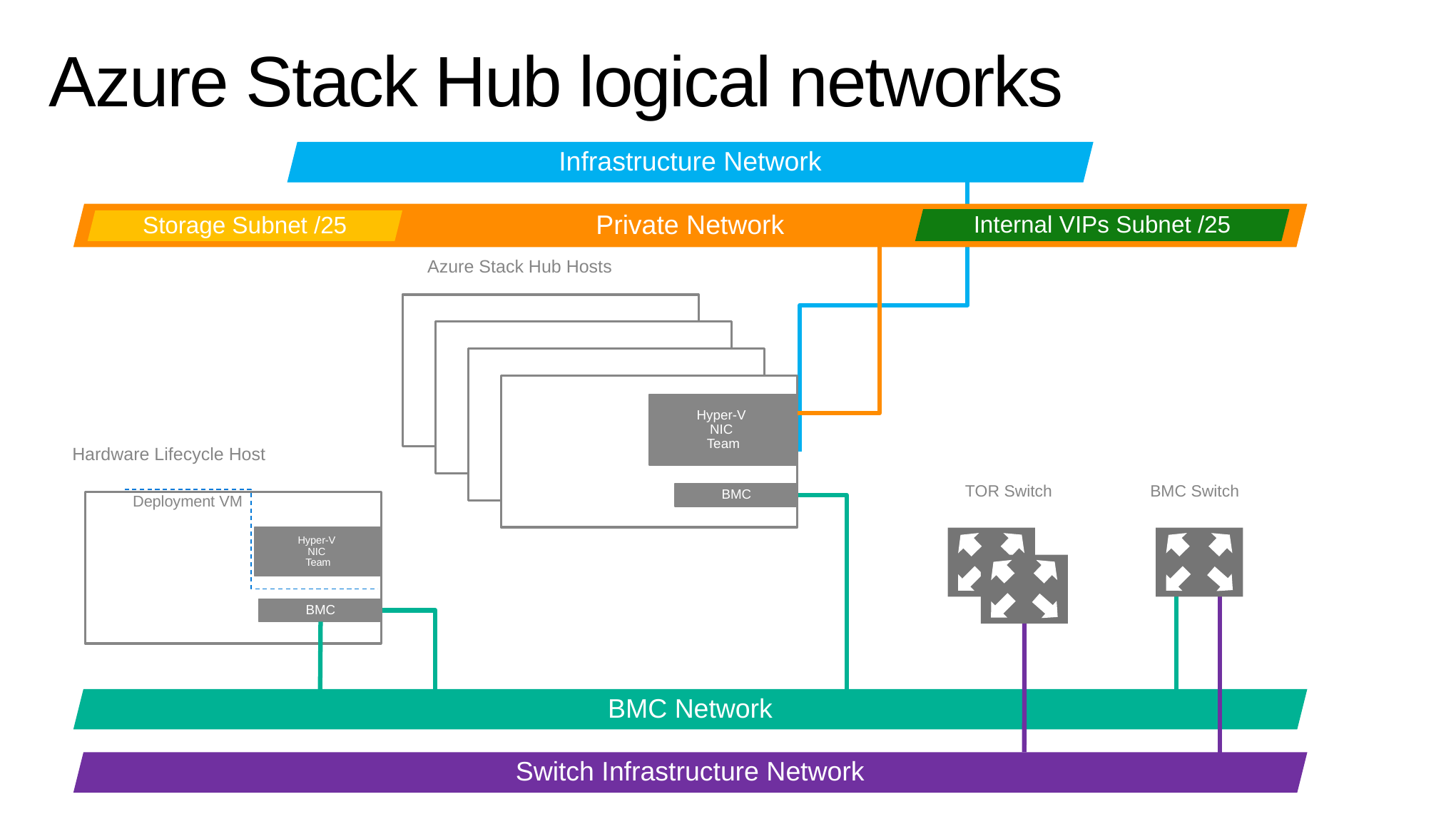

# Azure Stack Hub logical networks
Infrastructure Network
Private Network
Azure Stack Hub Hosts

Hyper-V
NIC
Team
Hardware Lifecycle Host
TOR Switch
BMC Switch
BMC
Deployment VM

Hyper-V
NIC
Team

BMC
BMC Network
Switch Infrastructure Network
Internal VIPs Subnet /25
Storage Subnet /25